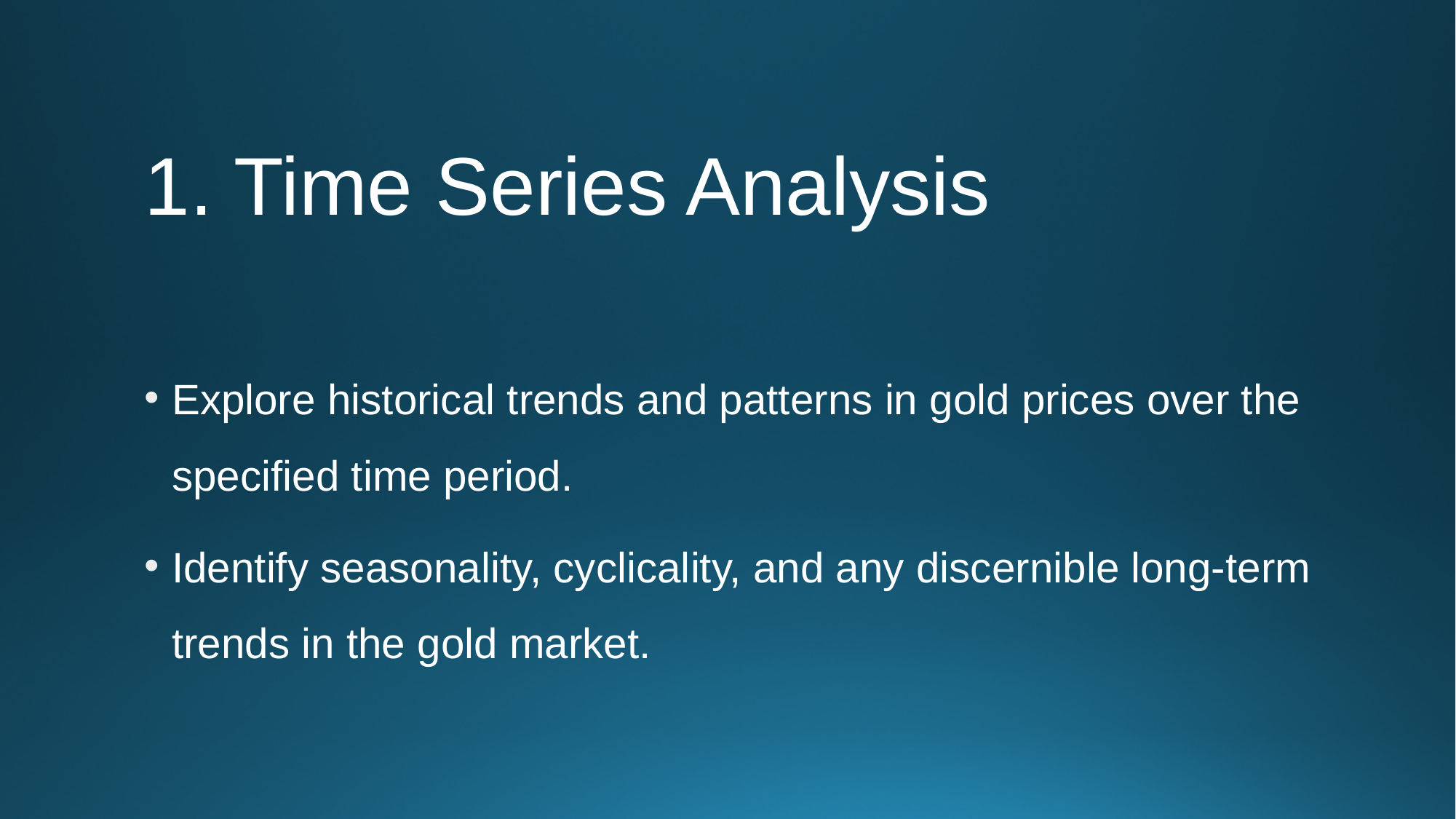

# 1. Time Series Analysis
Explore historical trends and patterns in gold prices over the specified time period.
Identify seasonality, cyclicality, and any discernible long-term trends in the gold market.